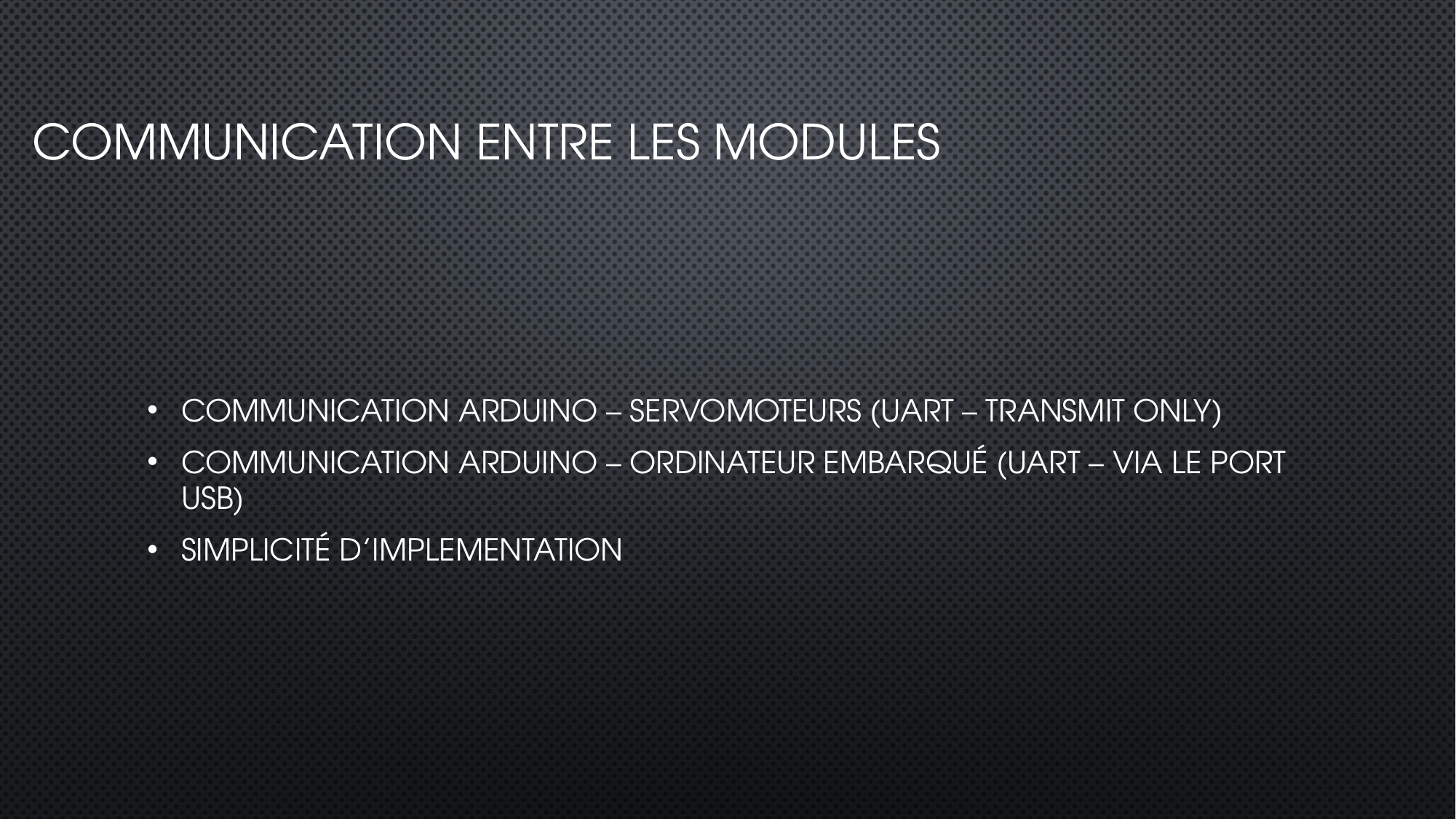

# Communication entre les modules
Communication Arduino – Servomoteurs (UART – Transmit only)
Communication Arduino – Ordinateur Embarqué (UART – via le port USB)
Simplicité d’implementation